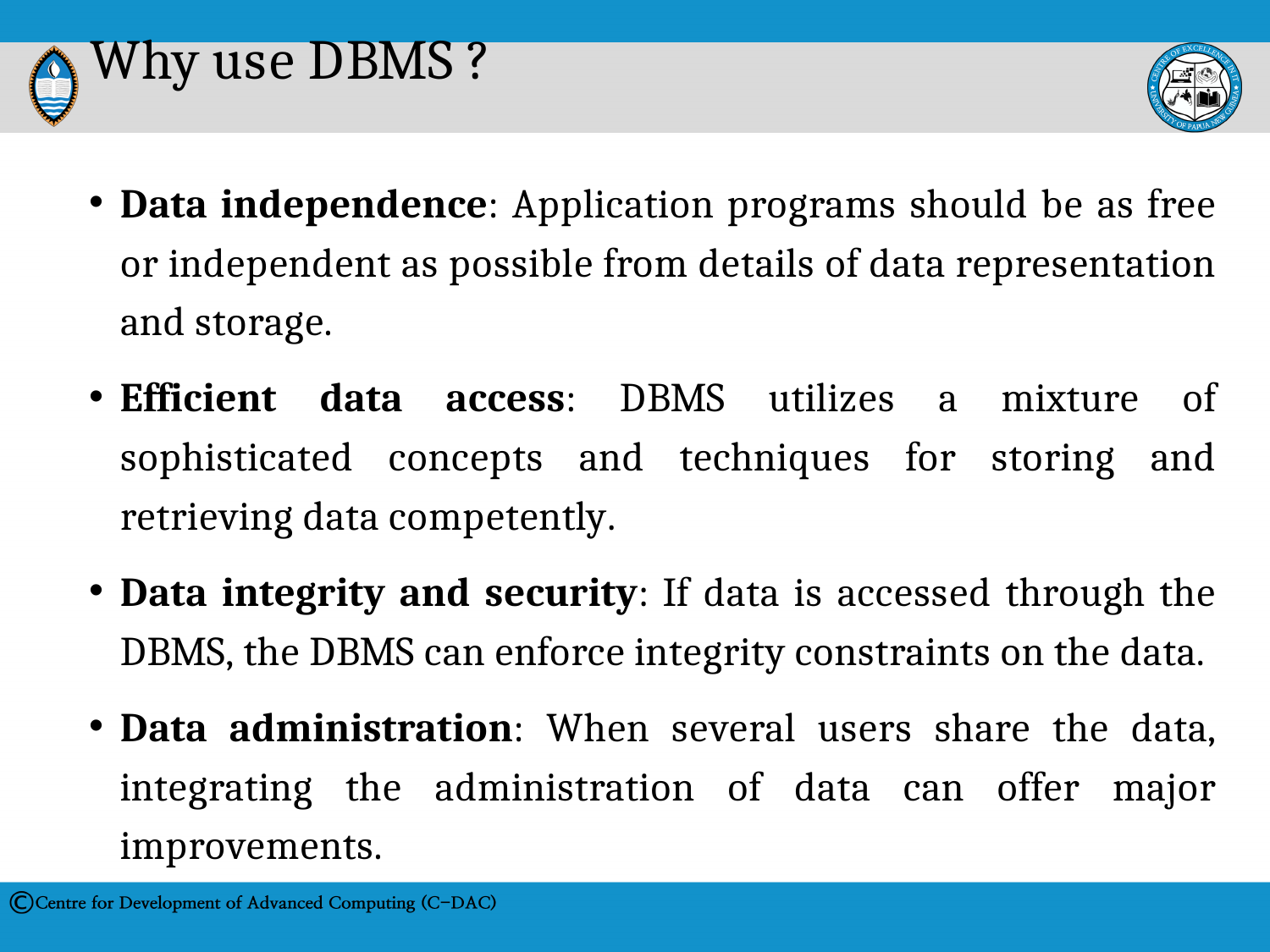

# Why use DBMS ?
Data independence: Application programs should be as free or independent as possible from details of data representation and storage.
Efficient data access: DBMS utilizes a mixture of sophisticated concepts and techniques for storing and retrieving data competently.
Data integrity and security: If data is accessed through the DBMS, the DBMS can enforce integrity constraints on the data.
Data administration: When several users share the data, integrating the administration of data can offer major improvements.